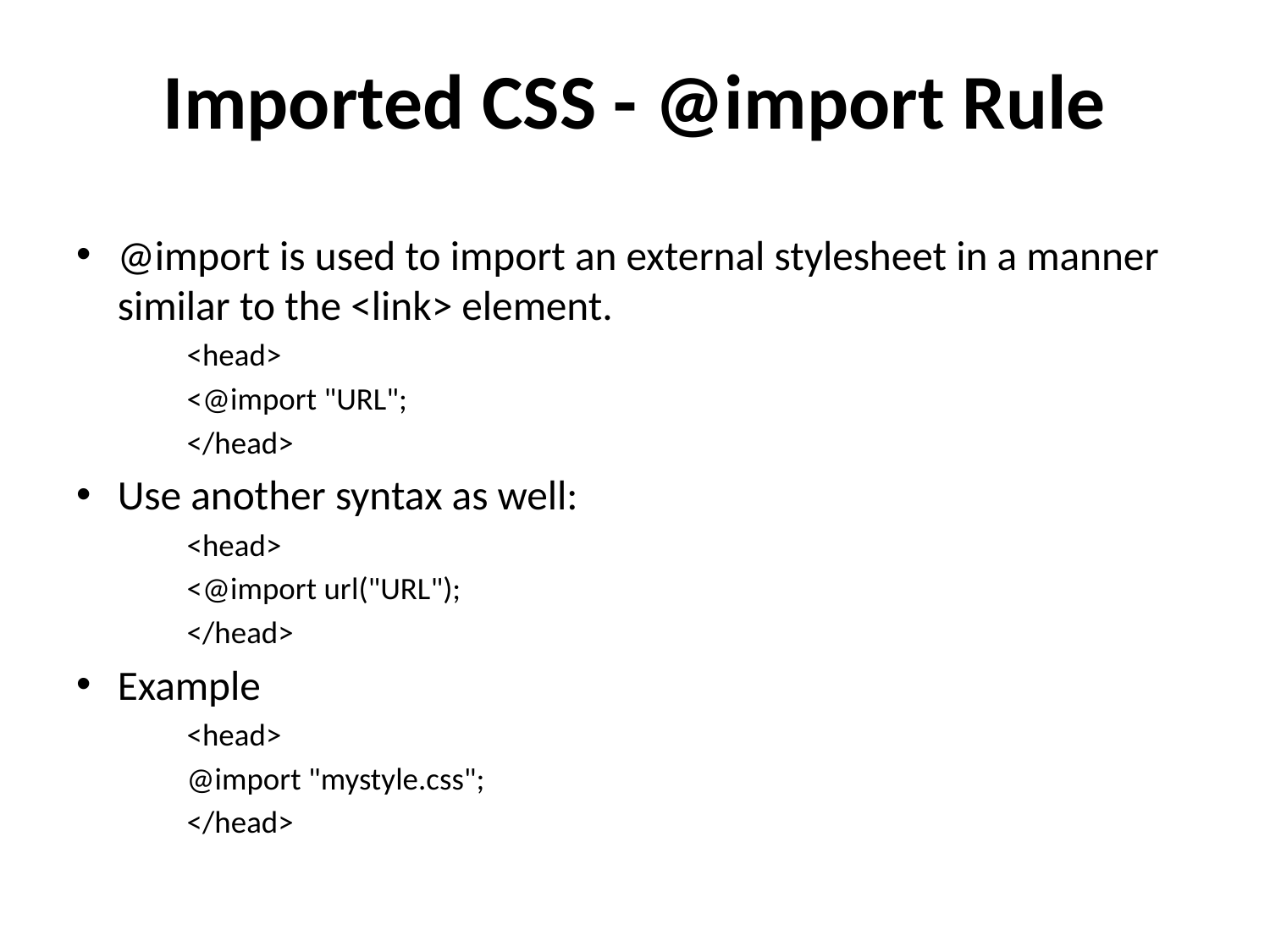

# Imported CSS - @import Rule
@import is used to import an external stylesheet in a manner similar to the <link> element.
<head>
<@import "URL";
</head>
Use another syntax as well:
<head>
<@import url("URL");
</head>
Example
<head>
@import "mystyle.css";
</head>